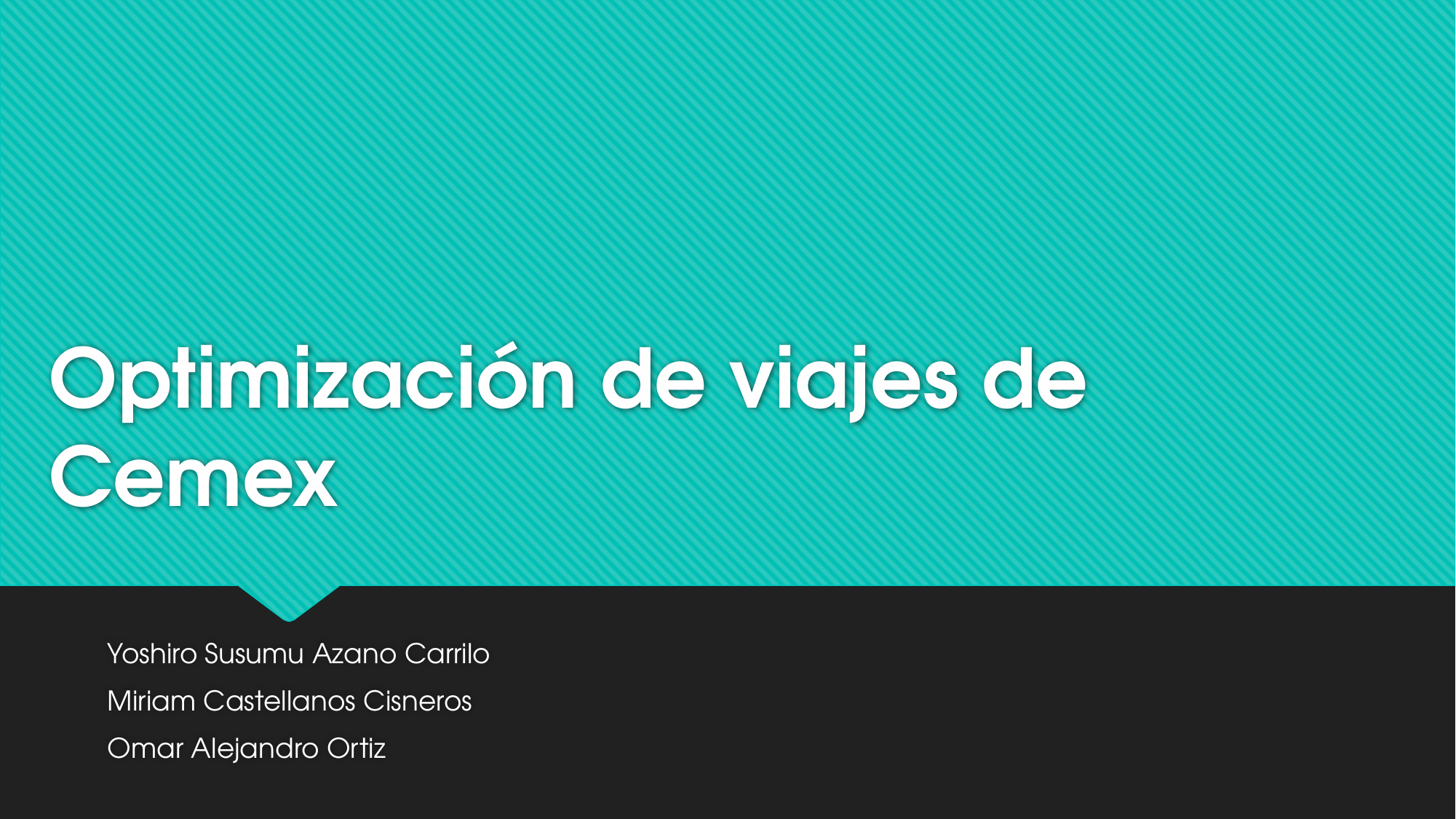

# Optimización de viajes de Cemex
Yoshiro Susumu Azano Carrilo
Miriam Castellanos Cisneros
Omar Alejandro Ortiz